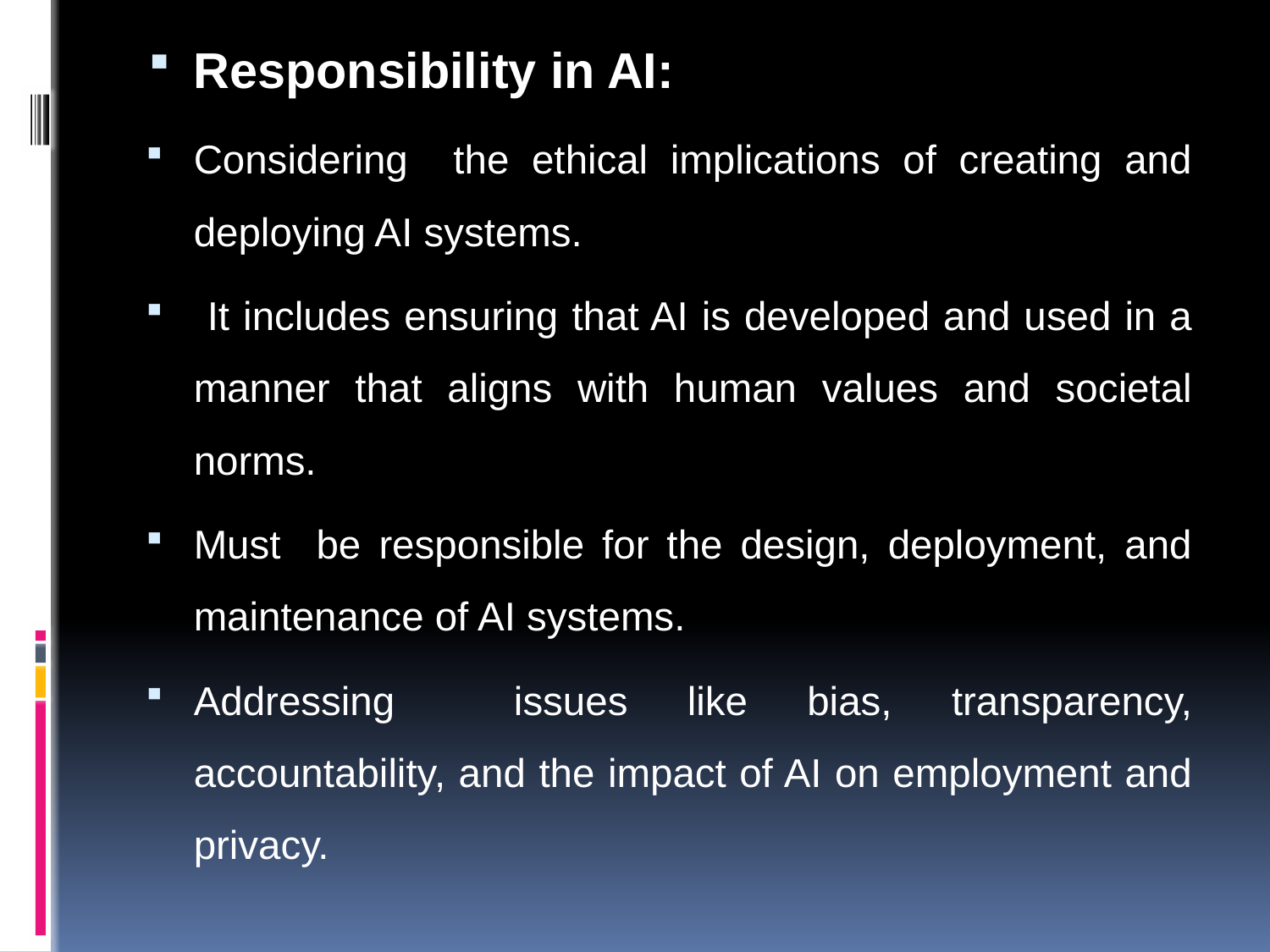

Responsibility in AI:
Considering  the ethical implications of creating and deploying AI systems.
 It includes ensuring that AI is developed and used in a manner that aligns with human values and societal norms.
Must  be responsible for the design, deployment, and maintenance of AI systems.
Addressing  issues like bias, transparency, accountability, and the impact of AI on employment and privacy.